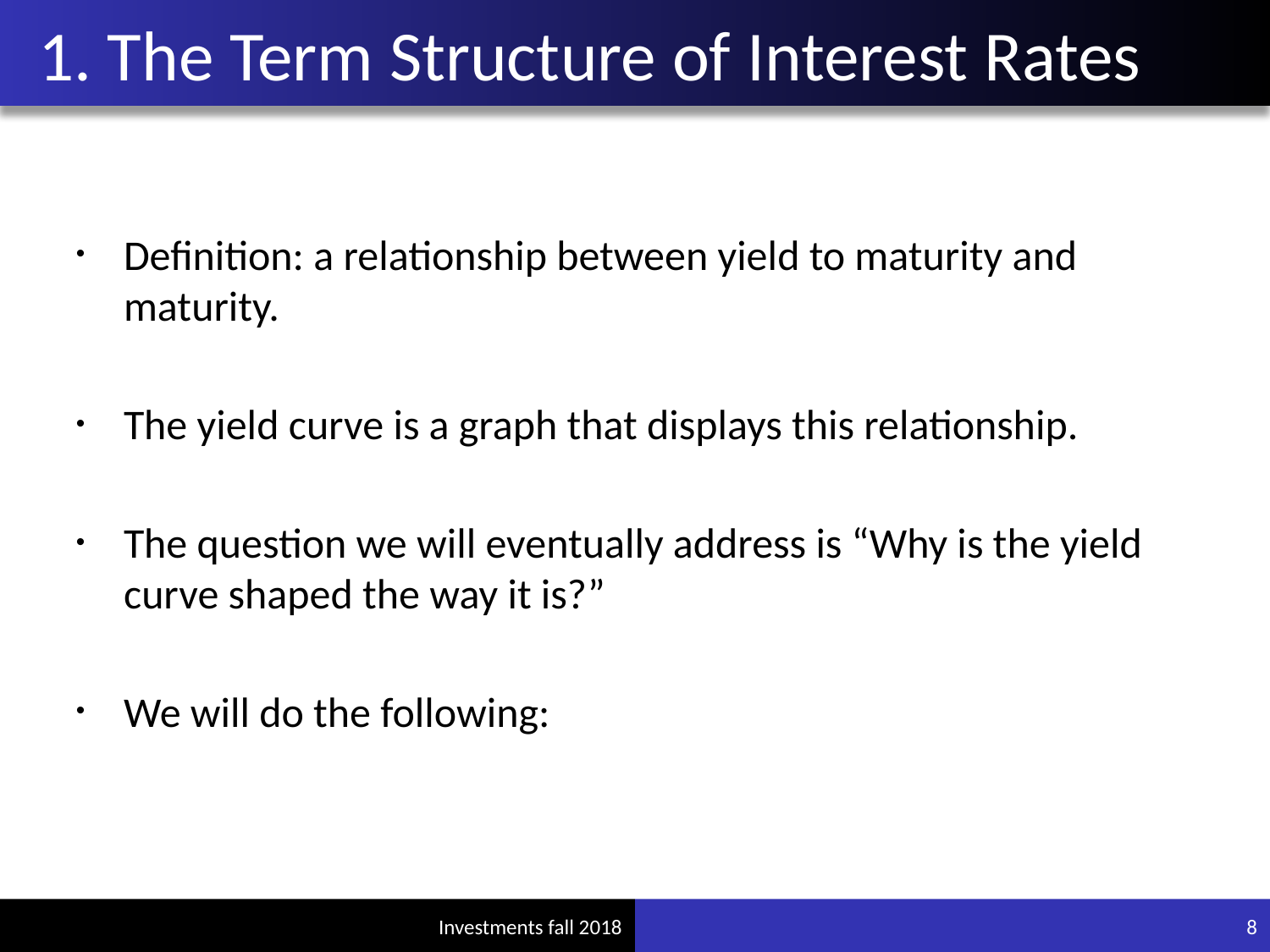

# 1. The Term Structure of Interest Rates
Definition: a relationship between yield to maturity and maturity.

The yield curve is a graph that displays this relationship.

The question we will eventually address is “Why is the yield curve shaped the way it is?”

We will do the following:
8